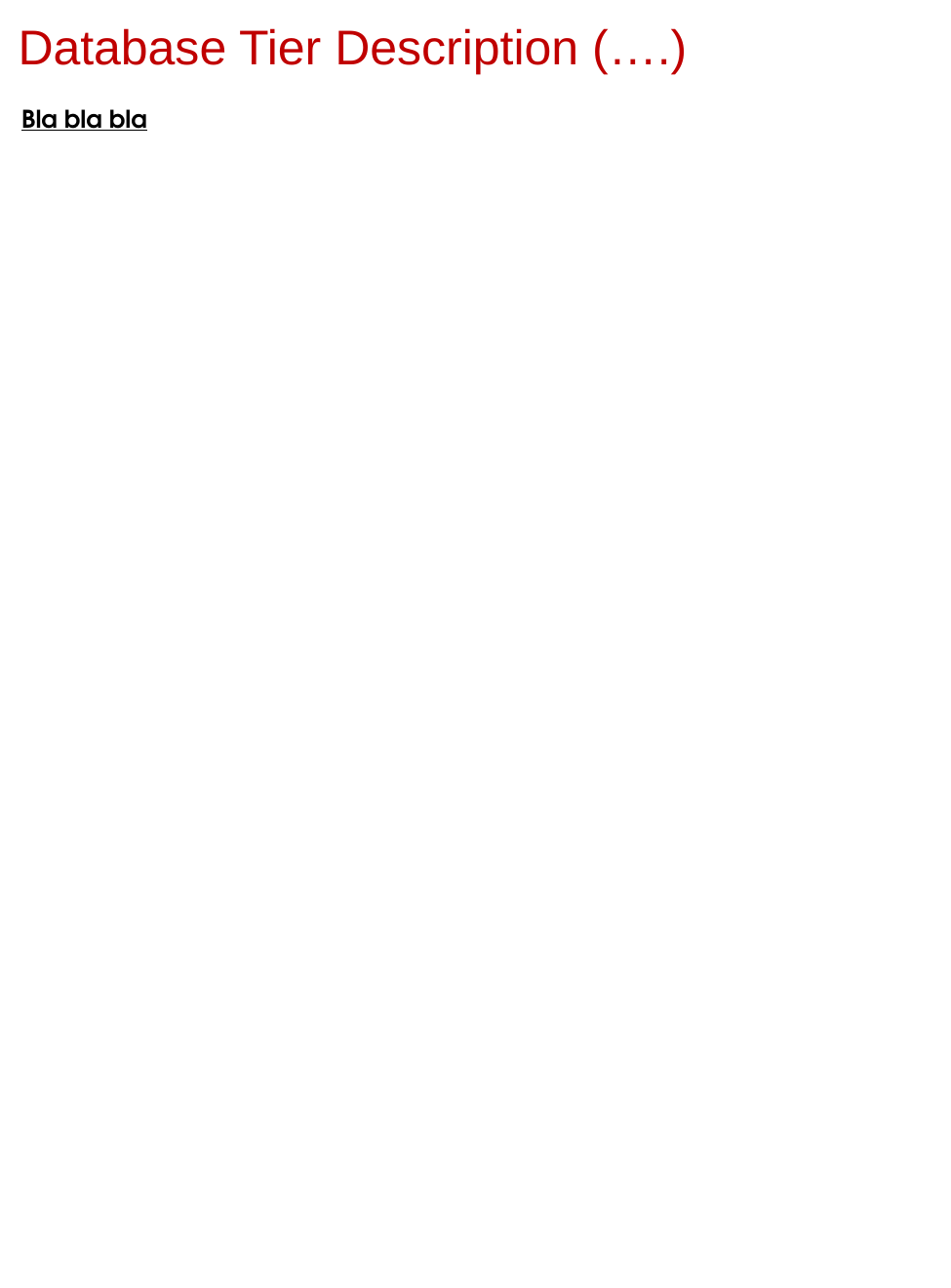

# Database Tier Description (….)
Bla bla bla